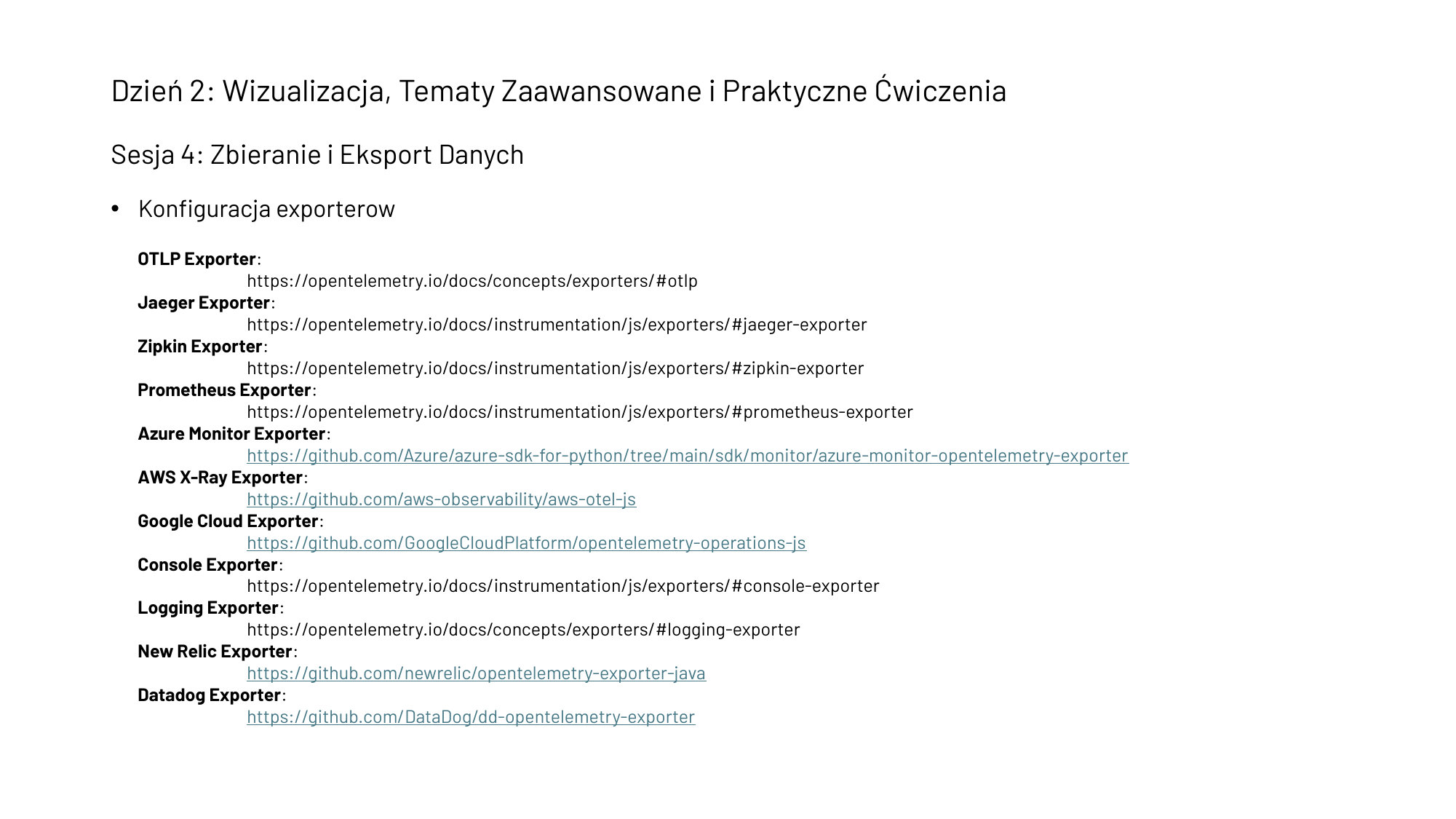

# Dzień 2: Wizualizacja, Tematy Zaawansowane i Praktyczne Ćwiczenia Sesja 4: Zbieranie i Eksport Danych
Konfiguracja exporterow

OTLP Exporter: 
	https://opentelemetry.io/docs/concepts/exporters/#otlp
Jaeger Exporter: 
	https://opentelemetry.io/docs/instrumentation/js/exporters/#jaeger-exporter
Zipkin Exporter:
	https://opentelemetry.io/docs/instrumentation/js/exporters/#zipkin-exporter
Prometheus Exporter:
	https://opentelemetry.io/docs/instrumentation/js/exporters/#prometheus-exporter
Azure Monitor Exporter: 
	https://github.com/Azure/azure-sdk-for-python/tree/main/sdk/monitor/azure-monitor-opentelemetry-exporter
AWS X-Ray Exporter: 
	https://github.com/aws-observability/aws-otel-js
Google Cloud Exporter: 
	https://github.com/GoogleCloudPlatform/opentelemetry-operations-js
Console Exporter:
	https://opentelemetry.io/docs/instrumentation/js/exporters/#console-exporter
Logging Exporter: 
	https://opentelemetry.io/docs/concepts/exporters/#logging-exporter
New Relic Exporter: 
	https://github.com/newrelic/opentelemetry-exporter-java
Datadog Exporter: 
	https://github.com/DataDog/dd-opentelemetry-exporter